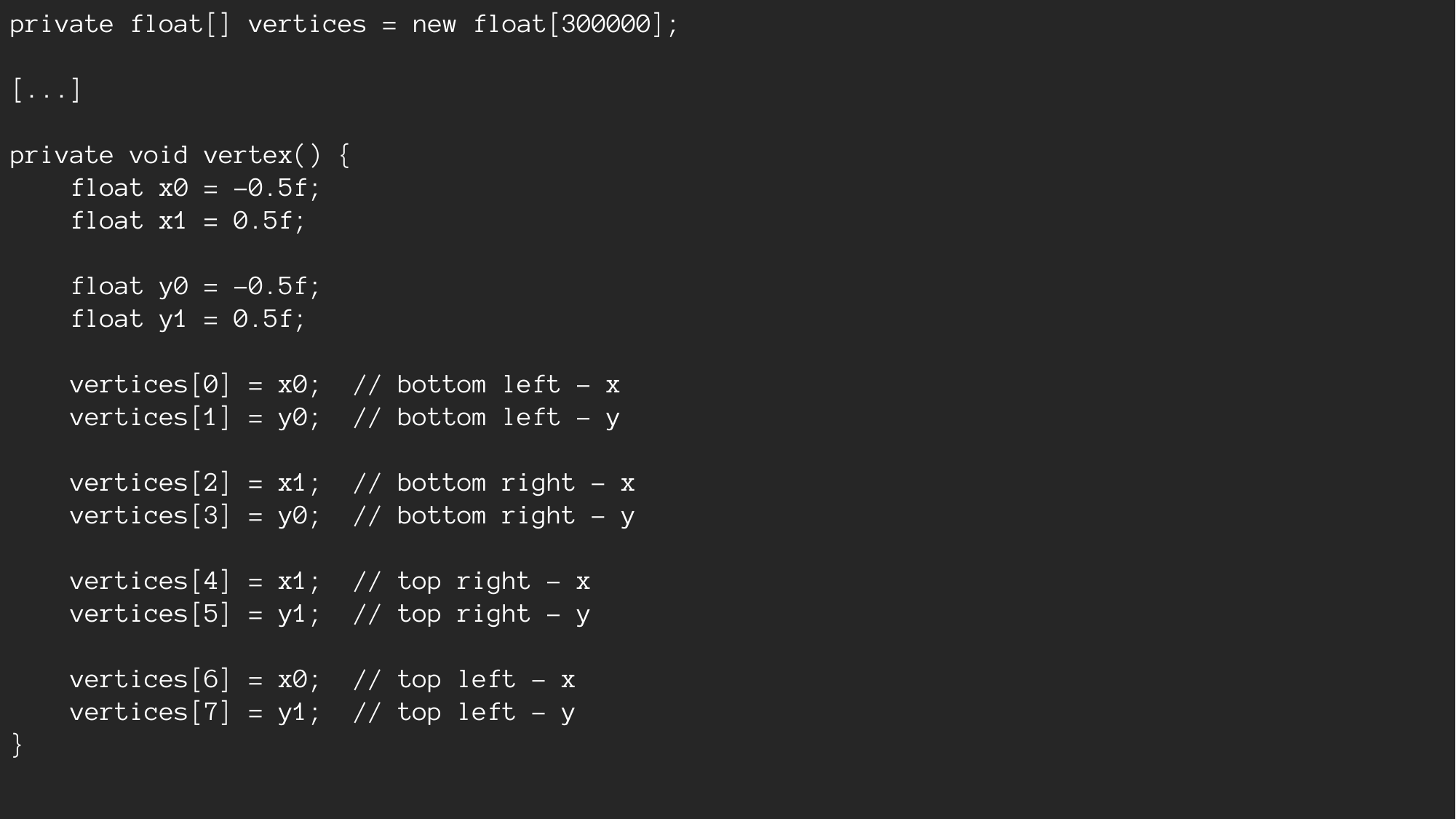

private float[] vertices = new float[300000];

[...]

private void vertex() {
    float x0 = -0.5f;
    float x1 = 0.5f;

    float y0 = -0.5f;
    float y1 = 0.5f;

    vertices[0] = x0;  // bottom left - x
    vertices[1] = y0;  // bottom left - y

    vertices[2] = x1;  // bottom right - x
    vertices[3] = y0;  // bottom right - y

    vertices[4] = x1;  // top right - x
    vertices[5] = y1;  // top right - y

    vertices[6] = x0;  // top left - x
    vertices[7] = y1;  // top left - y
}